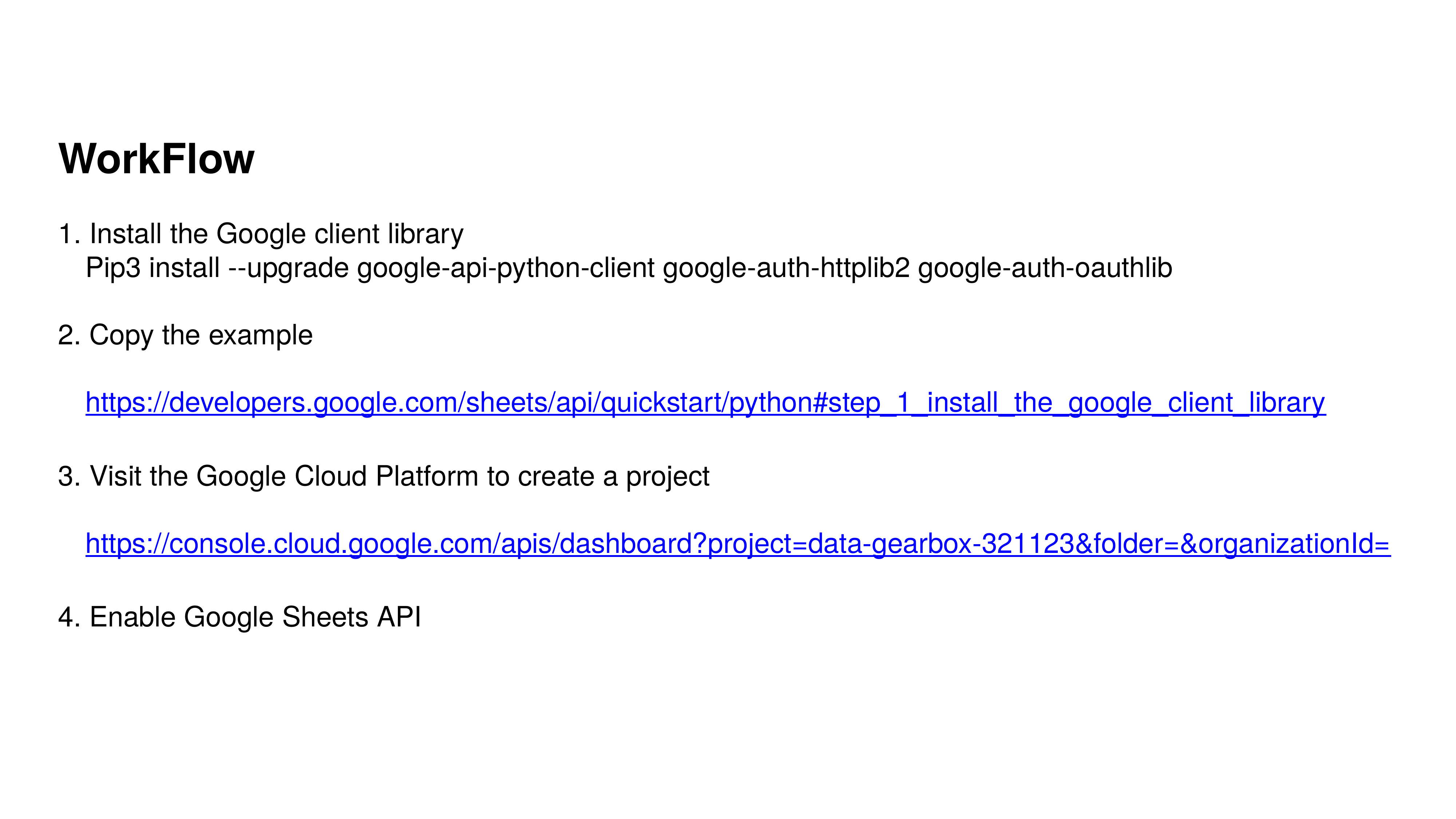

WorkFlow
1. Install the Google client library
Pip3 install --upgrade google-api-python-client google-auth-httplib2 google-auth-oauthlib

2. Copy the example

https://developers.google.com/sheets/api/quickstart/python#step_1_install_the_google_client_library

3. Visit the Google Cloud Platform to create a project

https://console.cloud.google.com/apis/dashboard?project=data-gearbox-321123&folder=&organizationId=

4. Enable Google Sheets API